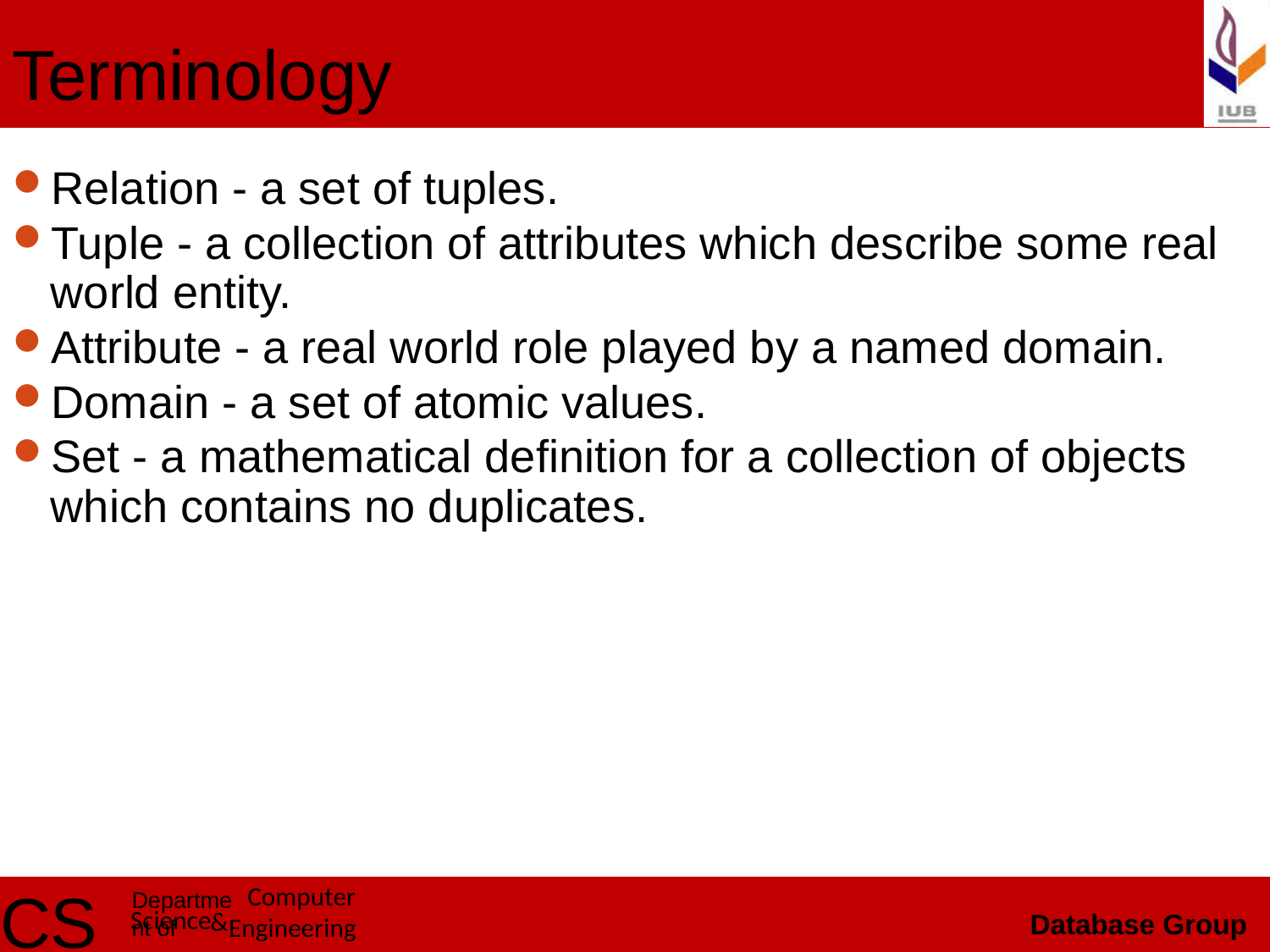

# Terminology
Relation - a set of tuples.
Tuple - a collection of attributes which describe some real world entity.
Attribute - a real world role played by a named domain.
Domain - a set of atomic values.
Set - a mathematical definition for a collection of objects which contains no duplicates.